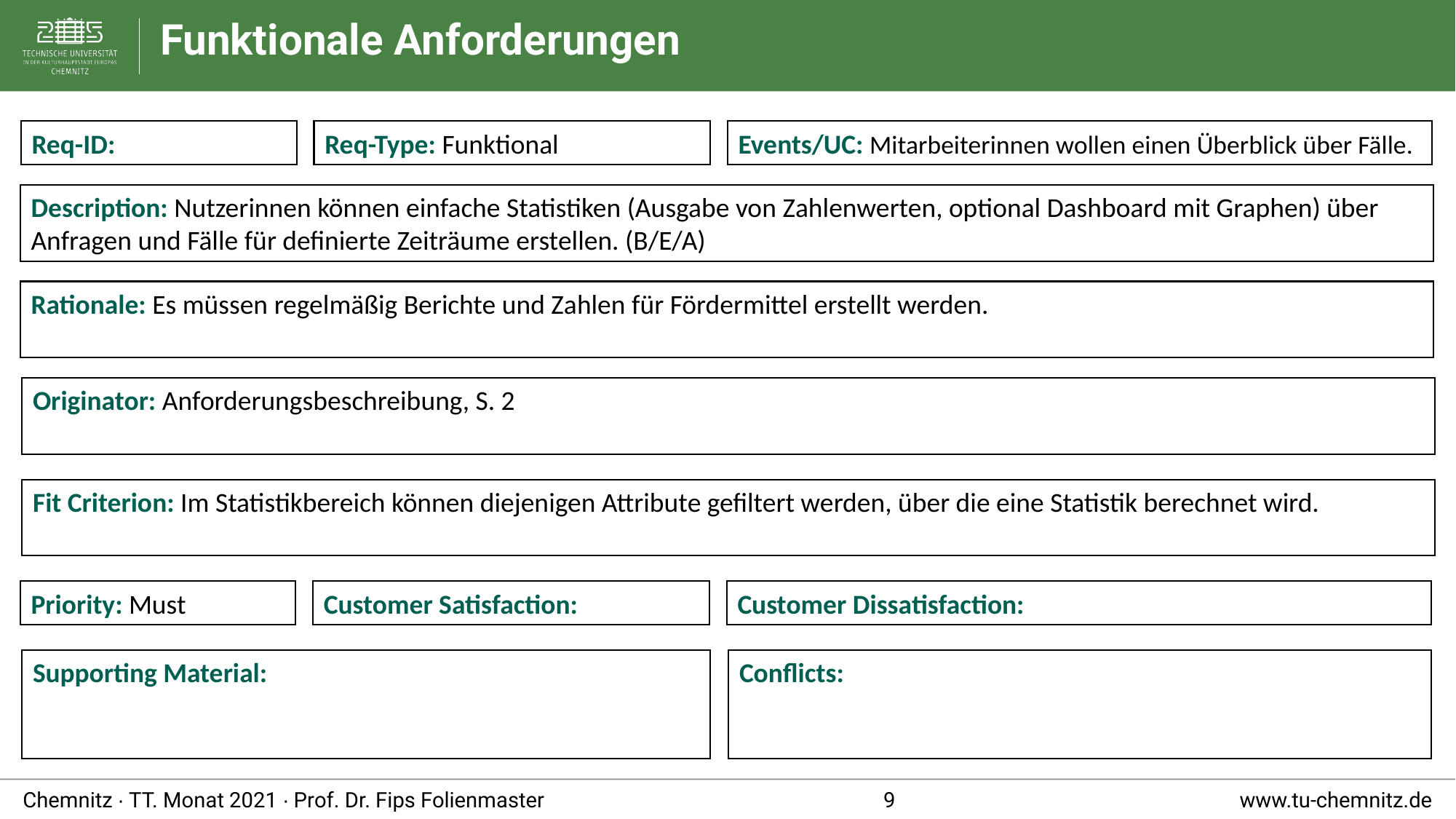

# Funktionale Anforderungen
Req-ID:
Req-Type: Funktional
Events/UC: Mitarbeiterinnen wollen einen Überblick über Fälle.
Description: Nutzerinnen können einfache Statistiken (Ausgabe von Zahlenwerten, optional Dashboard mit Graphen) über Anfragen und Fälle für definierte Zeiträume erstellen. (B/E/A)
Rationale: Es müssen regelmäßig Berichte und Zahlen für Fördermittel erstellt werden.

Originator: Anforderungsbeschreibung, S. 2

Fit Criterion: Im Statistikbereich können diejenigen Attribute gefiltert werden, über die eine Statistik berechnet wird.

Priority: Must
Customer Satisfaction:
Customer Dissatisfaction:
Supporting Material:

Conflicts: